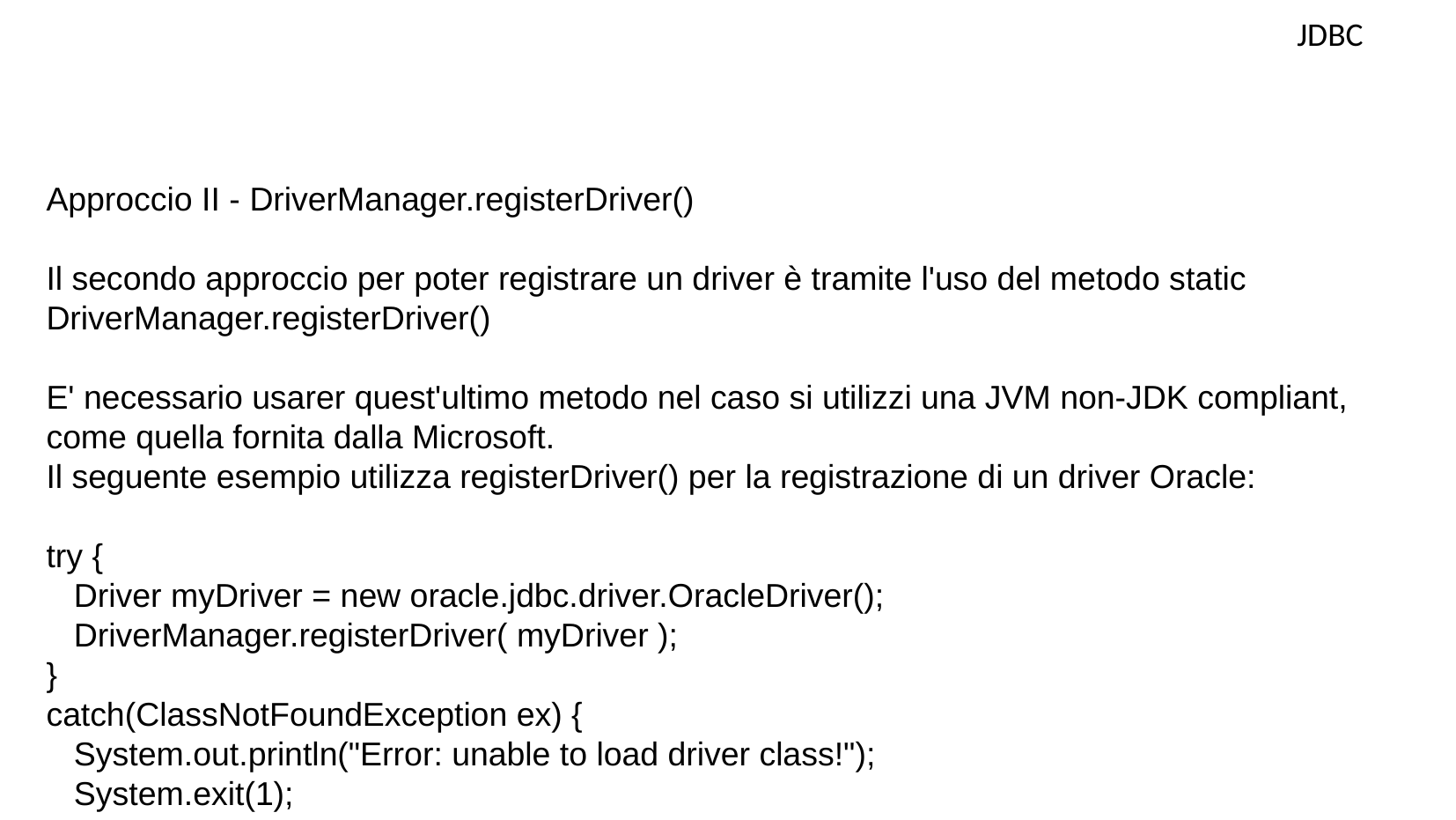

JDBC
Approccio II - DriverManager.registerDriver()

Il secondo approccio per poter registrare un driver è tramite l'uso del metodo static DriverManager.registerDriver()

E' necessario usarer quest'ultimo metodo nel caso si utilizzi una JVM non-JDK compliant, come quella fornita dalla Microsoft.
Il seguente esempio utilizza registerDriver() per la registrazione di un driver Oracle:

try {
   Driver myDriver = new oracle.jdbc.driver.OracleDriver();
   DriverManager.registerDriver( myDriver );
}
catch(ClassNotFoundException ex) {
   System.out.println("Error: unable to load driver class!");
   System.exit(1);
}